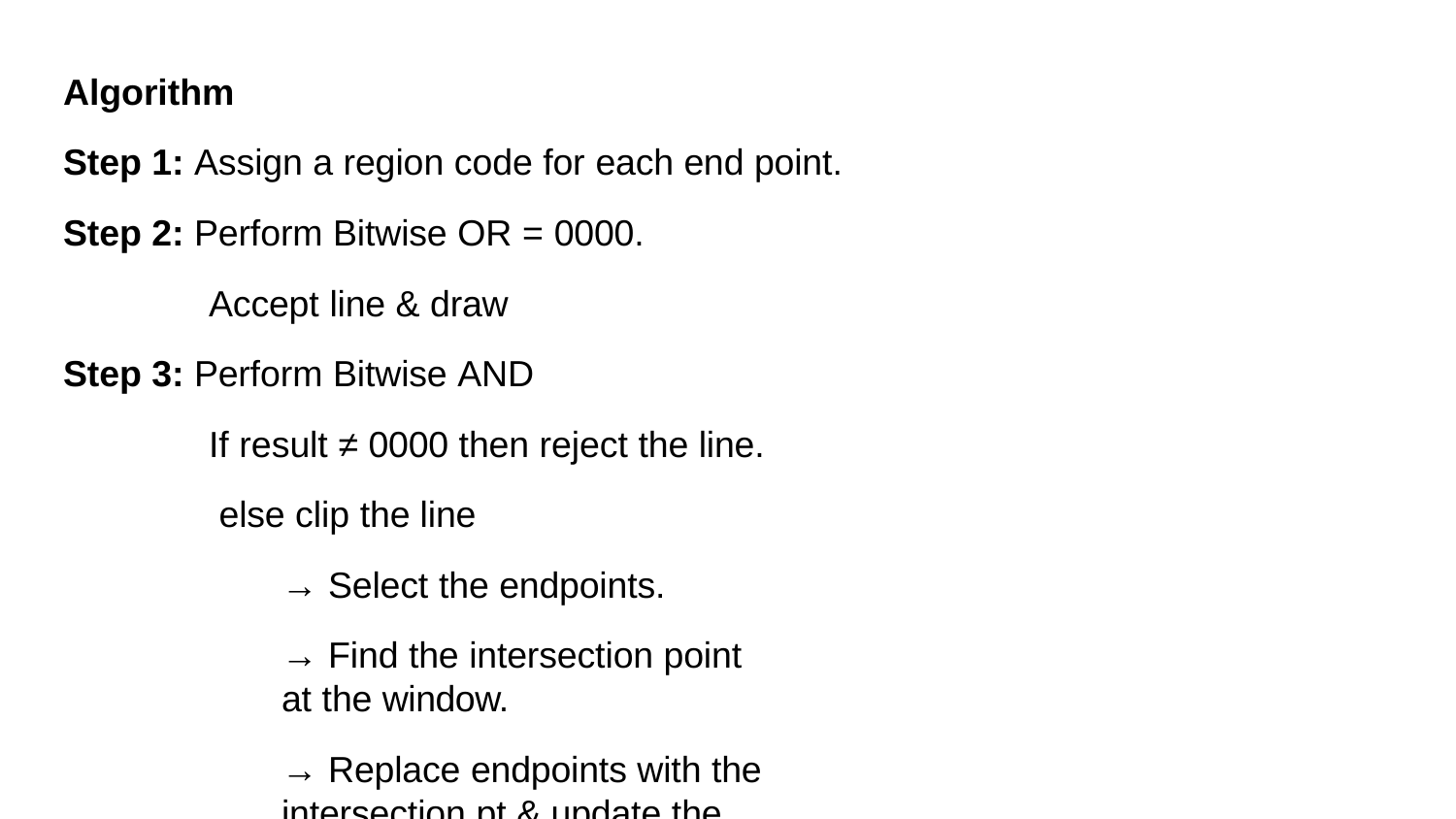

Algorithm
Step 1: Assign a region code for each end point.
Step 2: Perform Bitwise OR = 0000.
Accept line & draw
Step 3: Perform Bitwise AND
If result ≠ 0000 then reject the line.  else clip the line
→ Select the endpoints.
→ Find the intersection point at the window.
→ Replace endpoints with the intersection pt & update the region code.